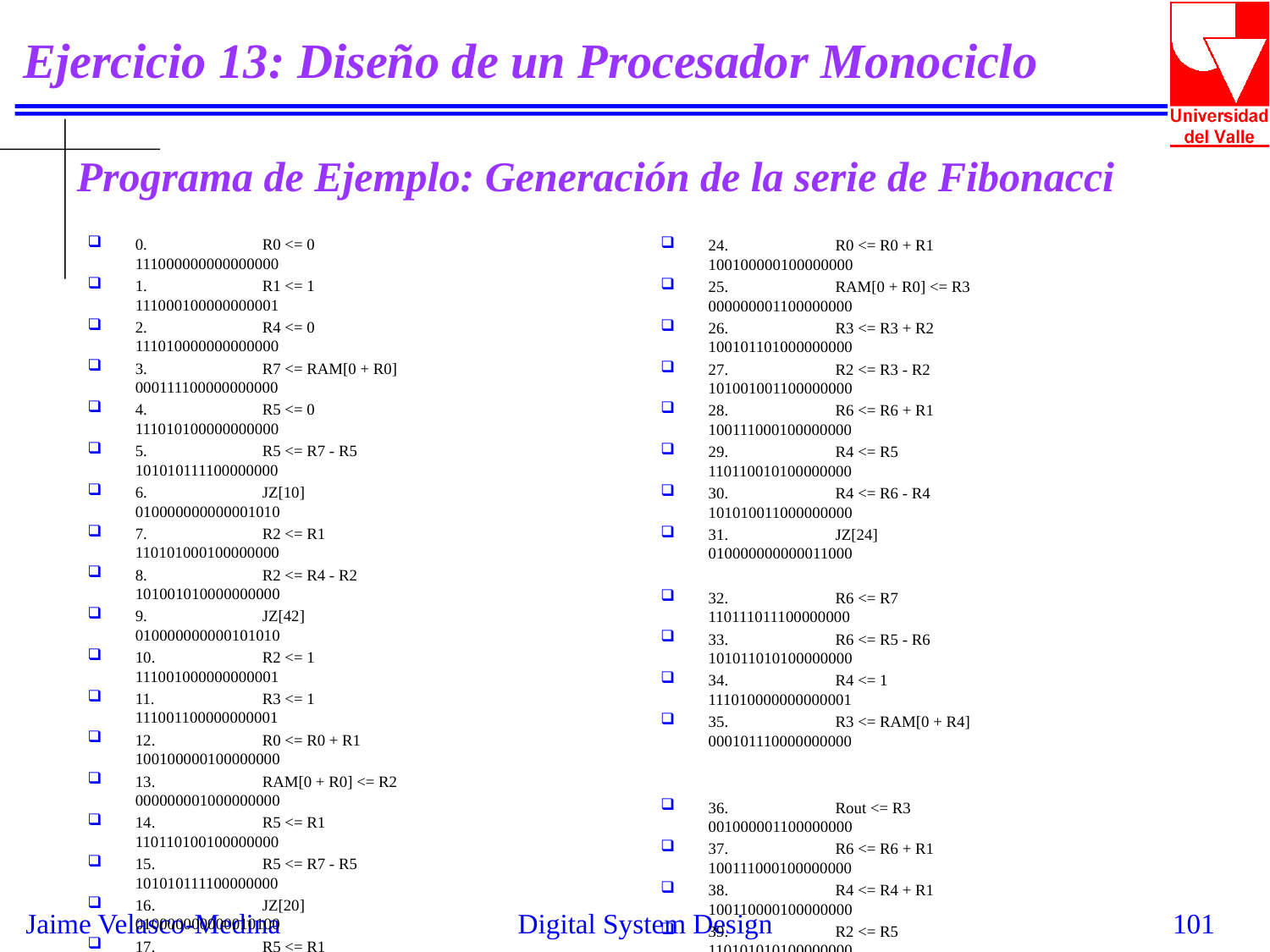

# Ejercicio 13: Diseño de un Procesador Monociclo
Programa de Ejemplo: Generación de la serie de Fibonacci
0.	R0 <= 0		111000000000000000
1.	R1 <= 1		111000100000000001
2.	R4 <= 0		111010000000000000
3.	R7 <= RAM[0 + R0]	000111100000000000
4.	R5 <= 0		111010100000000000
5.	R5 <= R7 - R5		101010111100000000
6.	JZ[10]		010000000000001010
7.	R2 <= R1		110101000100000000
8.	R2 <= R4 - R2		101001010000000000
9.	JZ[42]		010000000000101010
10.	R2 <= 1		111001000000000001
11.	R3 <= 1		111001100000000001
12.	R0 <= R0 + R1		100100000100000000
13.	RAM[0 + R0] <= R2	000000001000000000
14.	R5 <= R1		110110100100000000
15.	R5 <= R7 - R5		101010111100000000
16.	JZ[20]		010000000000010100
17.	R5 <= R1		110110100100000000
18.	R5 <= R4 - R5		101010110000000000
19.	JZ[32]		010000000000100000
20.	R6 <= R7		110111011100000000
21.	R5 <= 255		111010100011111111
22.	R6 <= R5 - R6		101011010100000000
23.	R6 <= R6 + R1		100111000100000000
24.	R0 <= R0 + R1		100100000100000000
25.	RAM[0 + R0] <= R3	000000001100000000
26.	R3 <= R3 + R2		100101101000000000
27.	R2 <= R3 - R2		101001001100000000
28.	R6 <= R6 + R1		100111000100000000
29.	R4 <= R5		110110010100000000
30.	R4 <= R6 - R4		101010011000000000
31.	JZ[24]		010000000000011000

32.	R6 <= R7		110111011100000000
33.	R6 <= R5 - R6		101011010100000000
34.	R4 <= 1		111010000000000001
35.	R3 <= RAM[0 + R4]	000101110000000000

36.	Rout <= R3		001000001100000000
37.	R6 <= R6 + R1		100111000100000000
38.	R4 <= R4 + R1		100110000100000000
39.	R2 <= R5		110101010100000000
40.	R2 <= R6 - R2		101001011000000000
41.	JZ[35]		010000000000100011